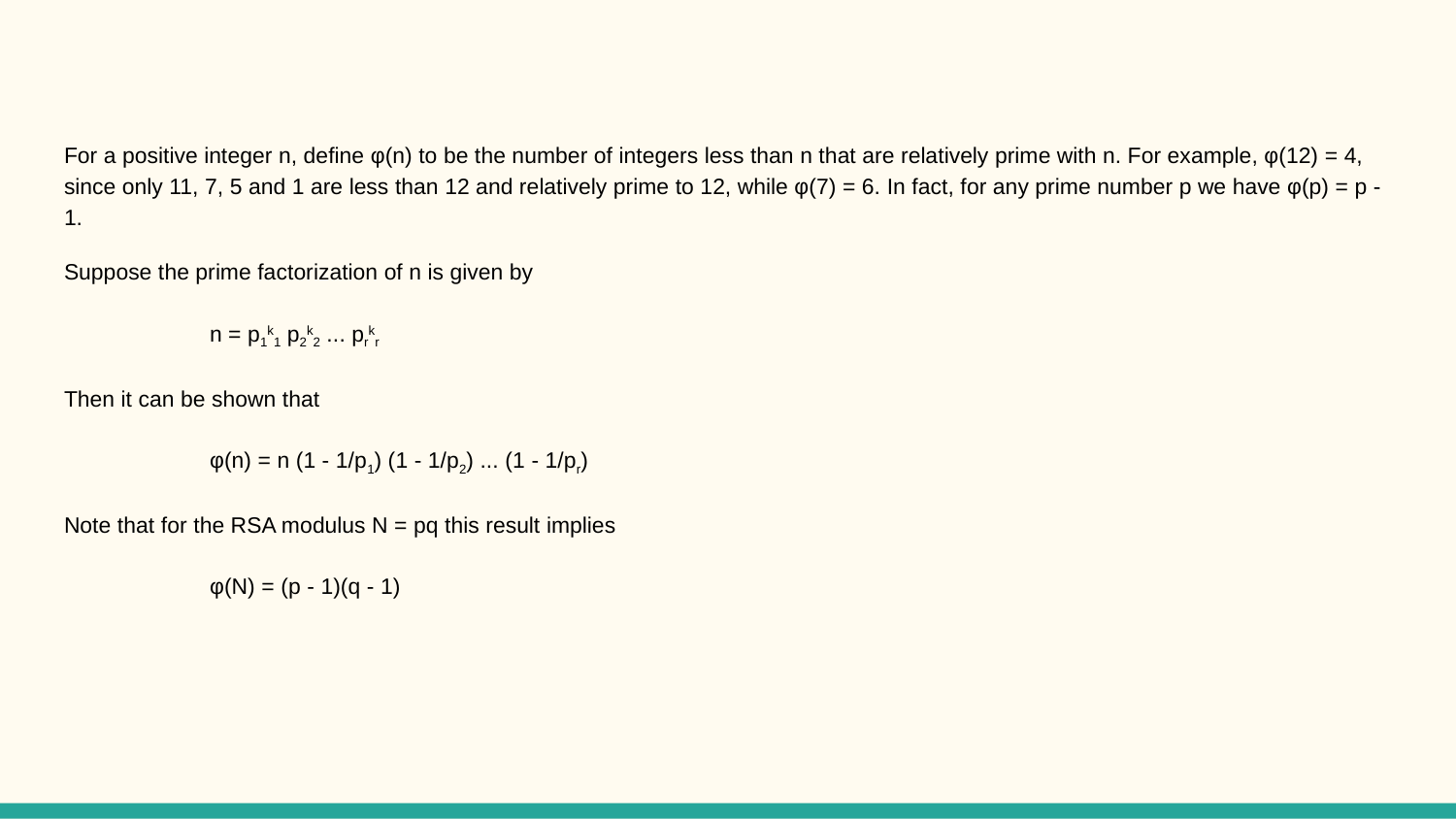

For a positive integer n, define φ(n) to be the number of integers less than n that are relatively prime with n. For example, φ(12) = 4, since only 11, 7, 5 and 1 are less than 12 and relatively prime to 12, while φ(7) = 6. In fact, for any prime number p we have φ(p) = p - 1.
Suppose the prime factorization of n is given by
  	n = p1k1 p2k2 ... prkr
Then it can be shown that
  	φ(n) = n (1 - 1/p1) (1 - 1/p2) ... (1 - 1/pr)
Note that for the RSA modulus N = pq this result implies
  	φ(N) = (p - 1)(q - 1)